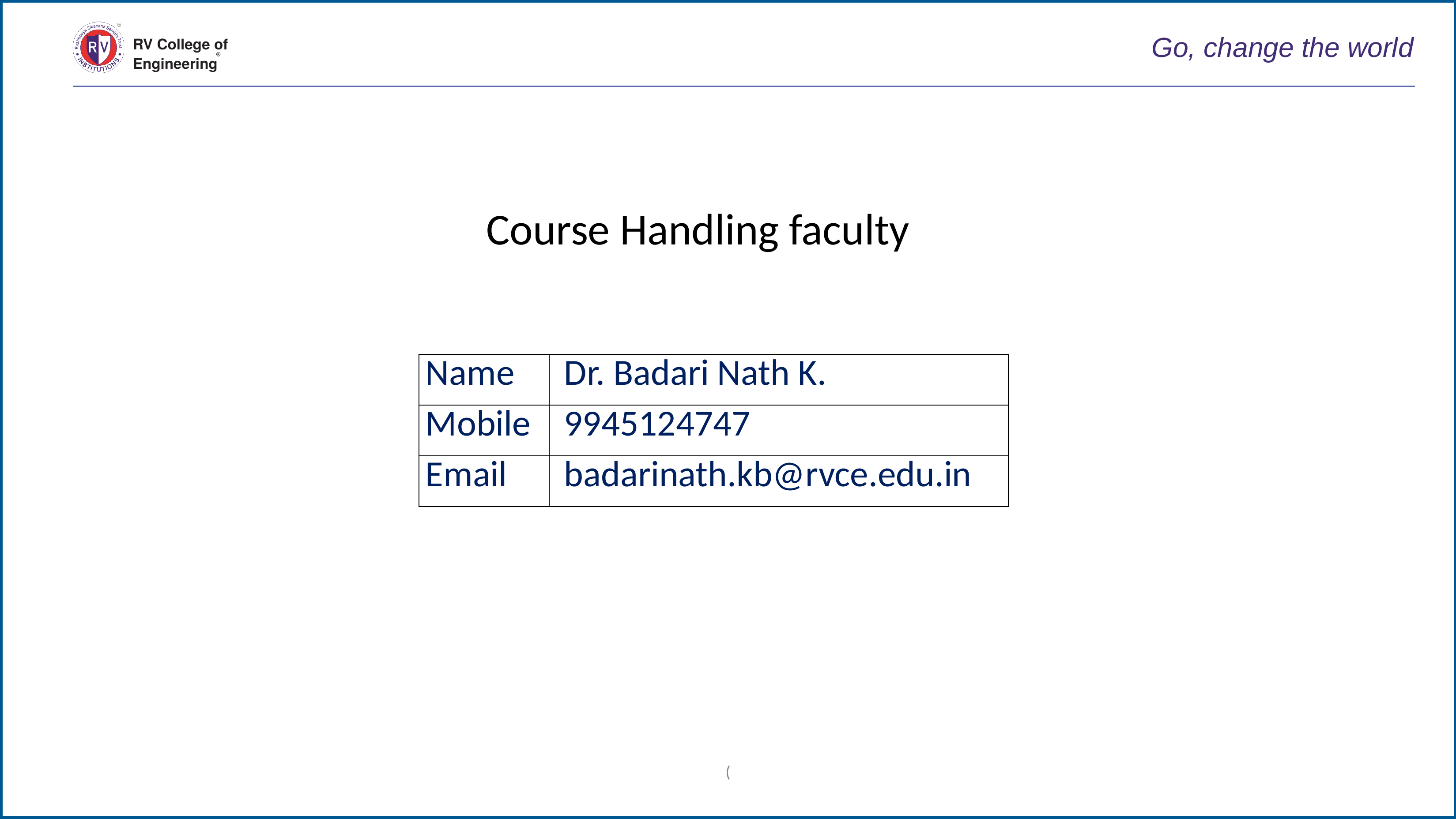

# Go, change the world
RV College of
Engineering

Course Handling faculty
| Name | Dr. Badari Nath K. |
| --- | --- |
| Mobile | 9945124747 |
| Email | badarinath.kb@rvce.edu.in |
(